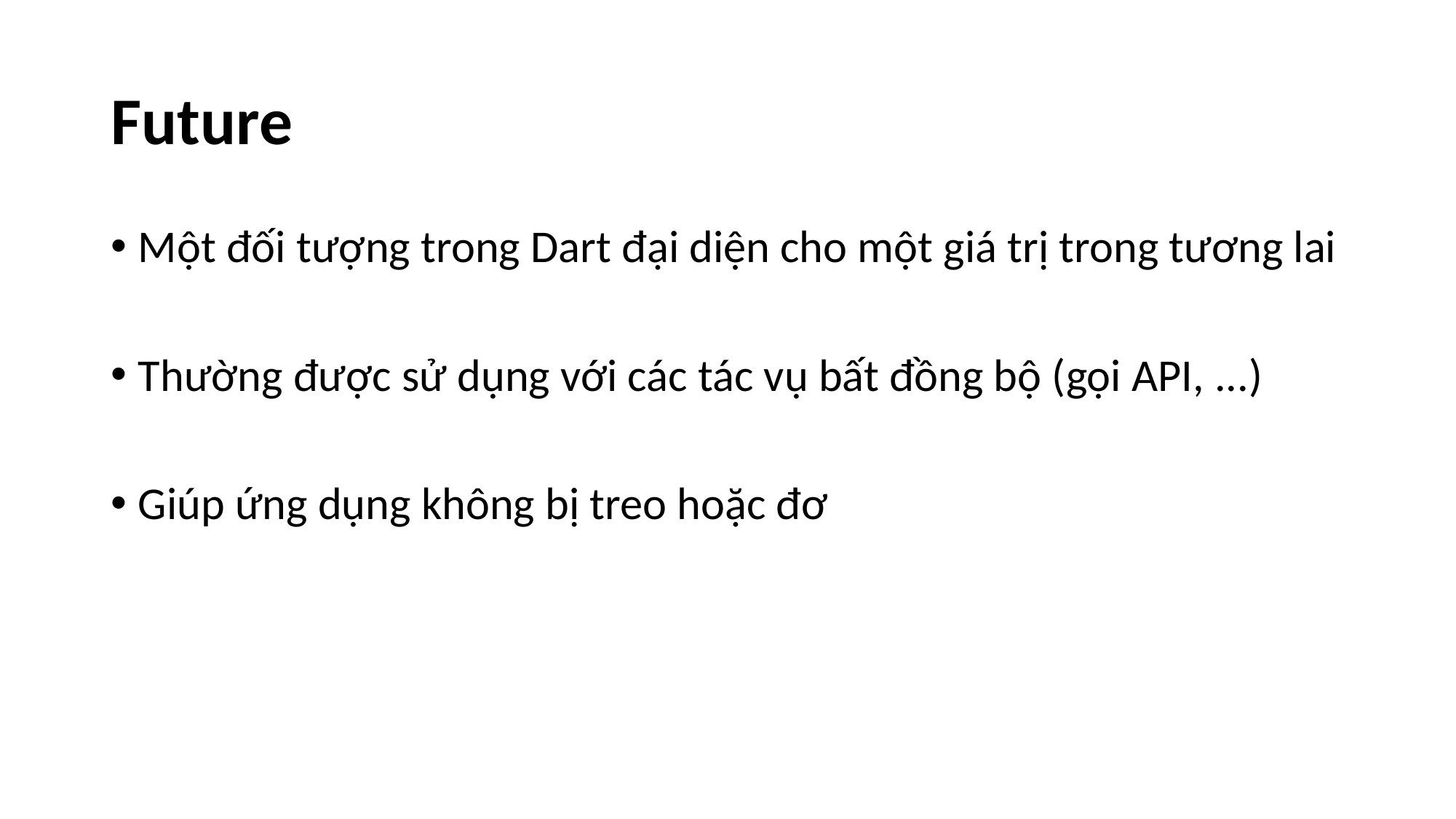

# Future
Một đối tượng trong Dart đại diện cho một giá trị trong tương lai

Thường được sử dụng với các tác vụ bất đồng bộ (gọi API, ...)

Giúp ứng dụng không bị treo hoặc đơ